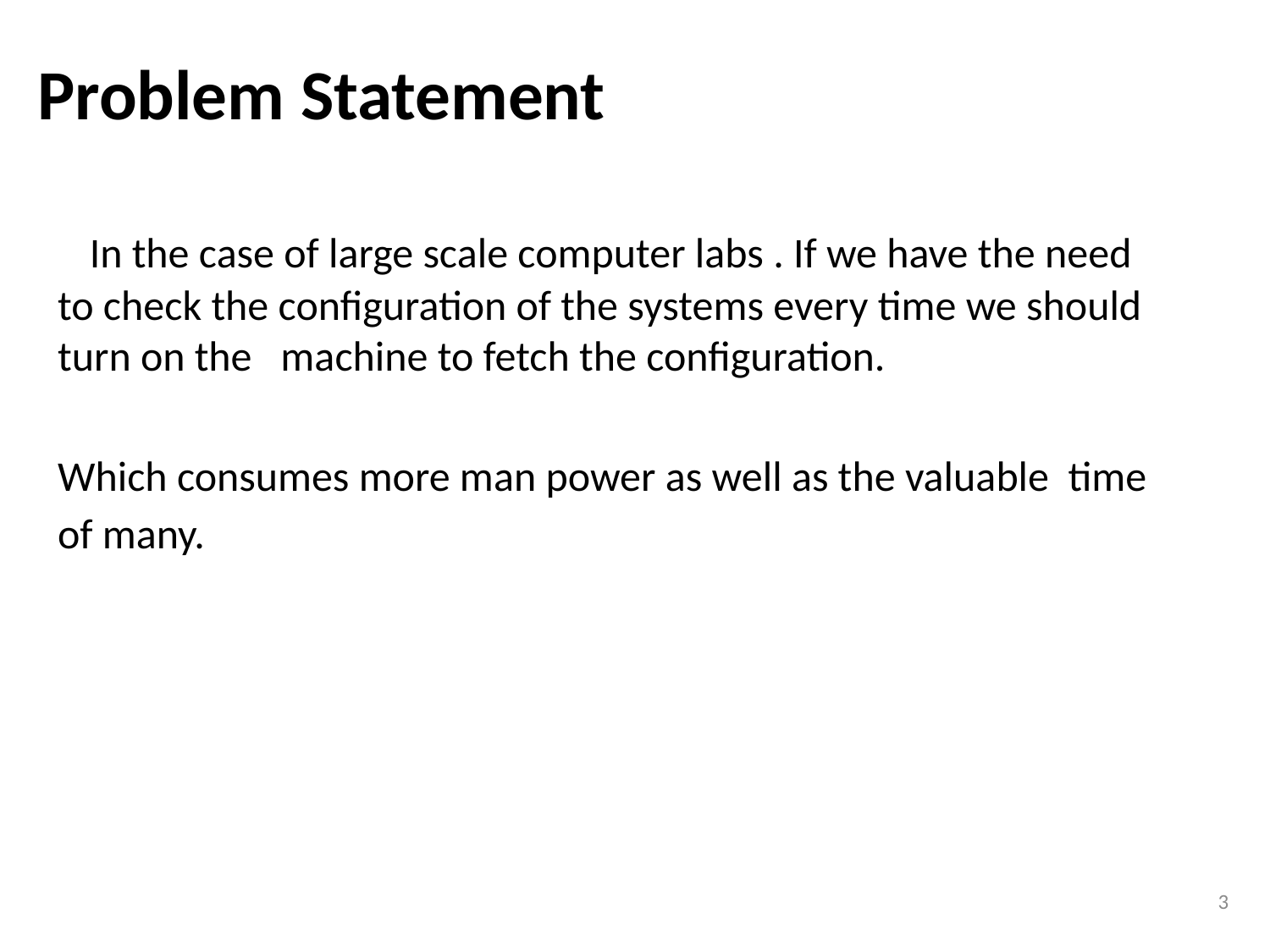

Click to add text
# Problem Statement

   In the case of large scale computer labs . If we have the need  to check the configuration of the systems every time we should turn on the   machine to fetch the configuration.

Which consumes more man power as well as the valuable  time of many.
3